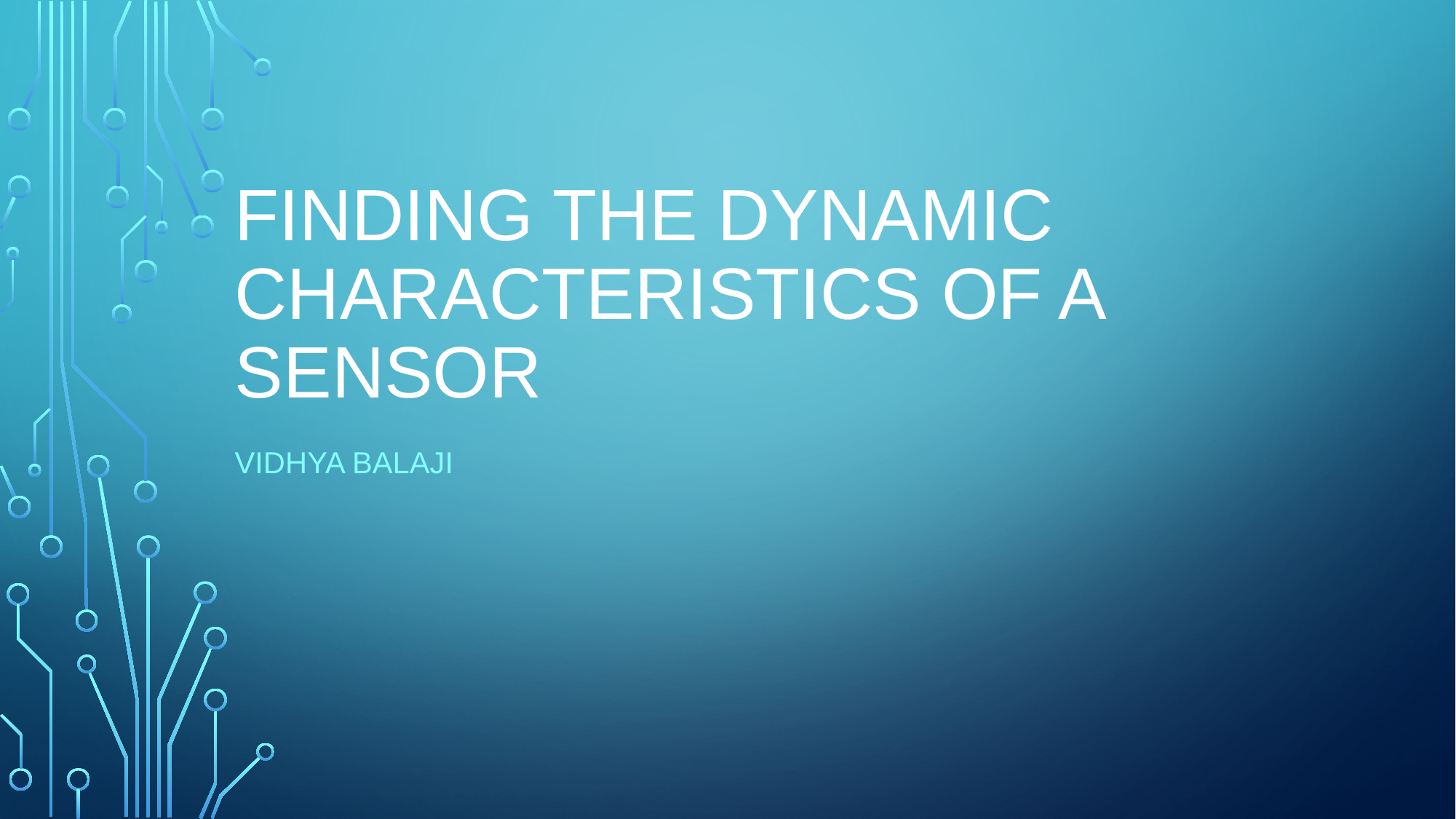

# Finding the Dynamic Characteristics of a sensor
Vidhya Balaji